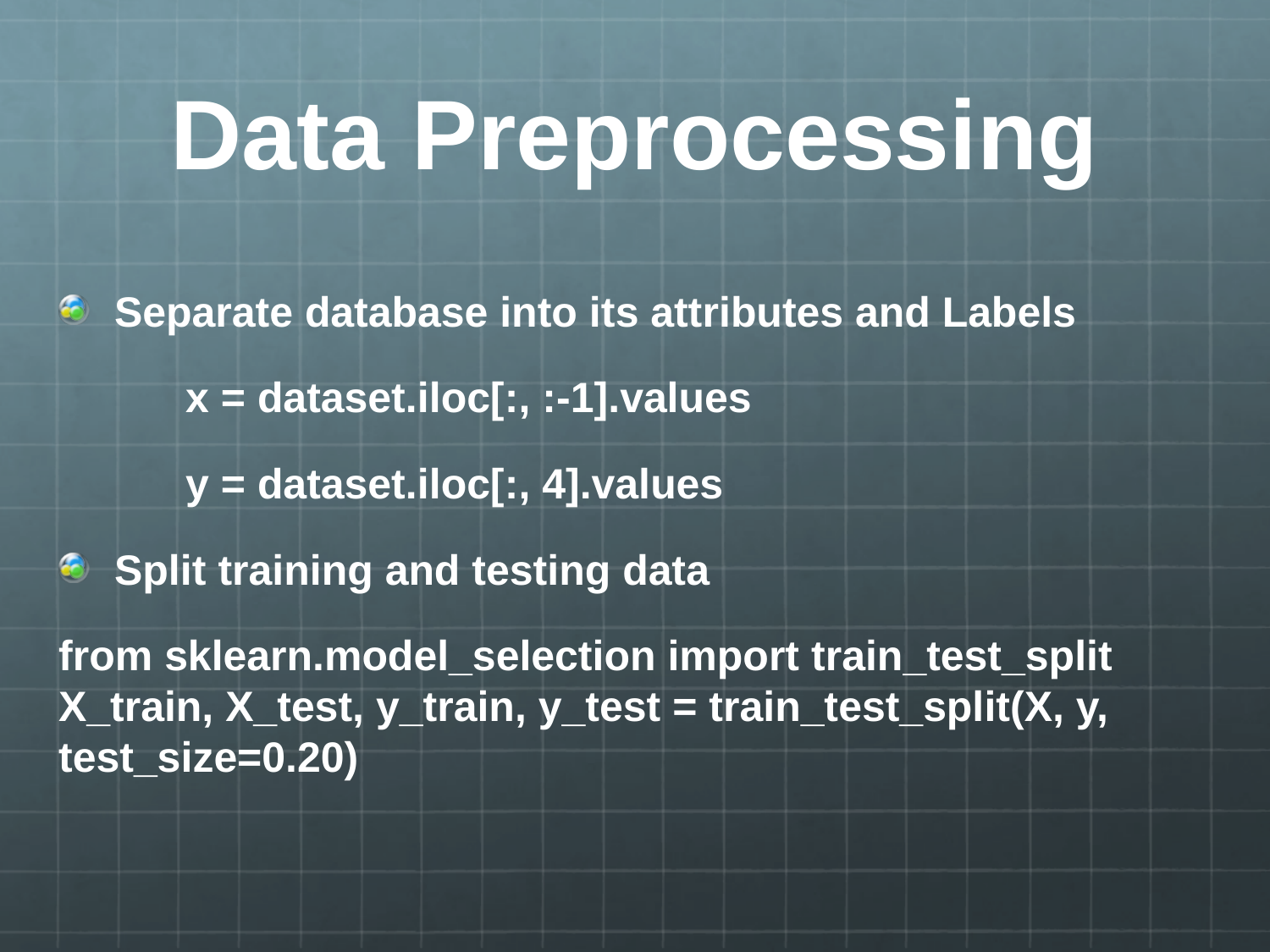

# Data Preprocessing
Separate database into its attributes and Labels
	x = dataset.iloc[:, :-1].values
	y = dataset.iloc[:, 4].values
Split training and testing data
from sklearn.model_selection import train_test_split X_train, X_test, y_train, y_test = train_test_split(X, y, test_size=0.20)